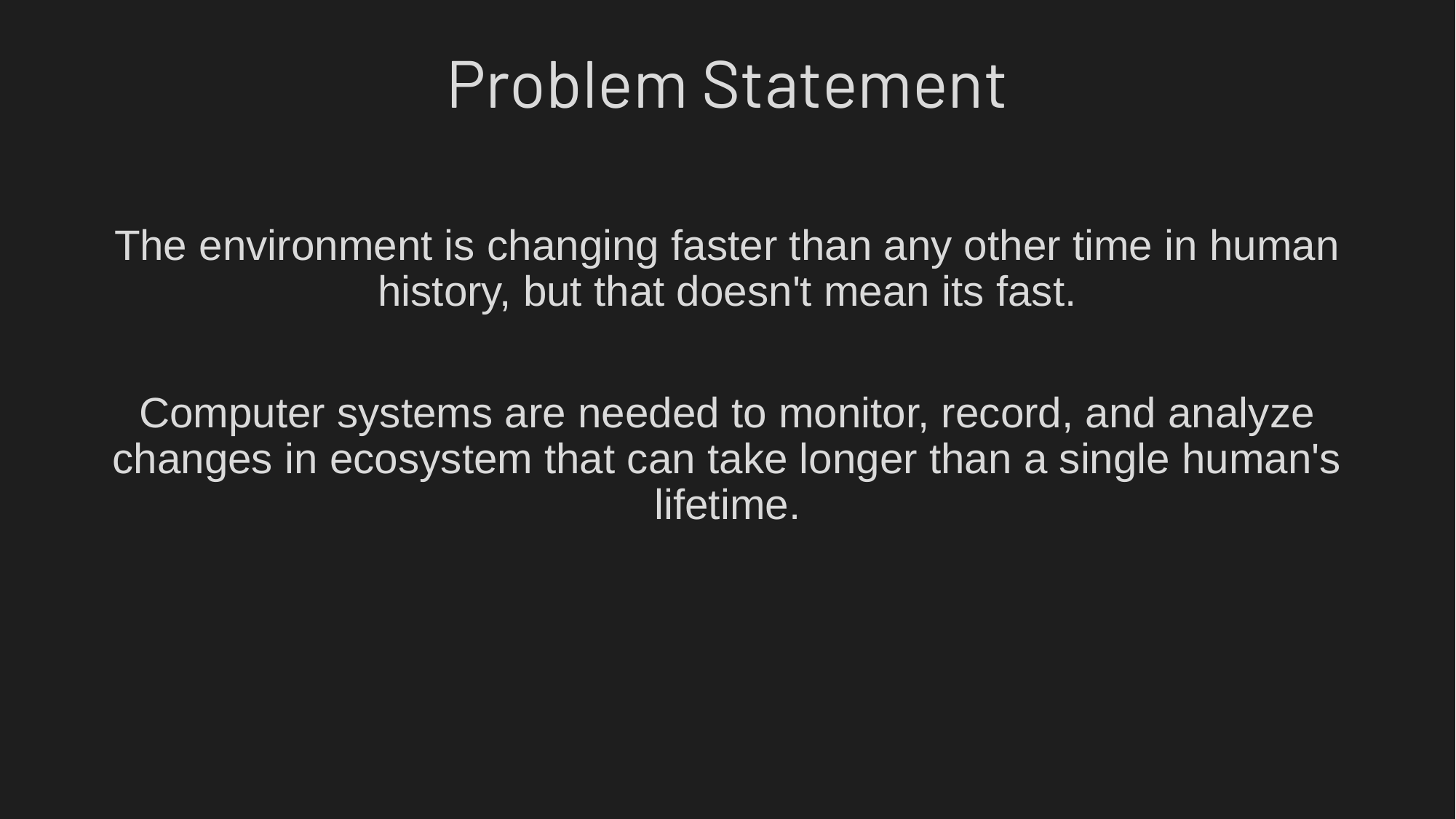

# Problem Statement

The environment is changing faster than any other time in human history, but that doesn't mean its fast.

Computer systems are needed to monitor, record, and analyze changes in ecosystem that can take longer than a single human's lifetime.